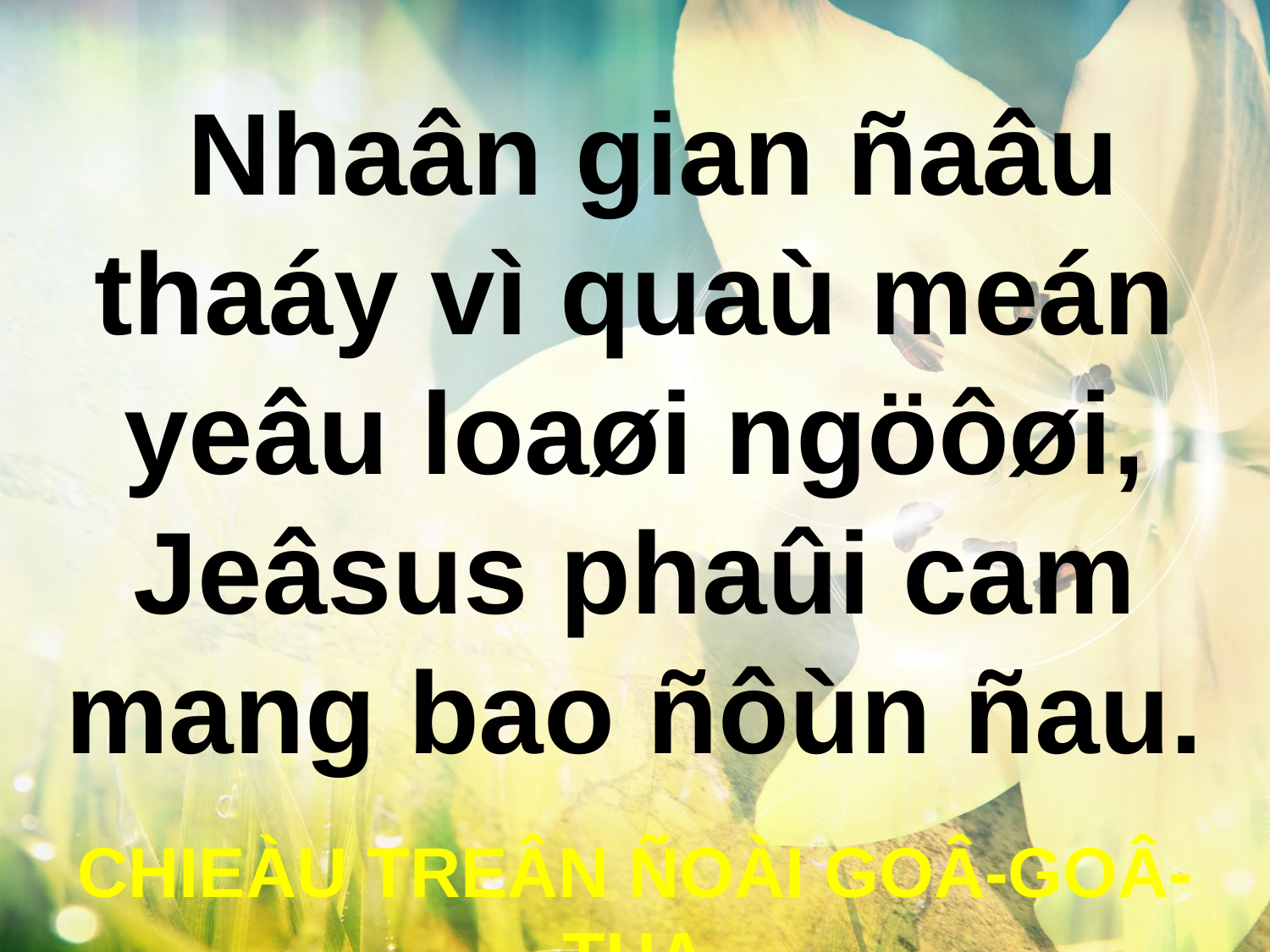

Nhaân gian ñaâu thaáy vì quaù meán yeâu loaøi ngöôøi, Jeâsus phaûi cam mang bao ñôùn ñau.
CHIEÀU TREÂN ÑOÀI GOÂ-GOÂ-THA